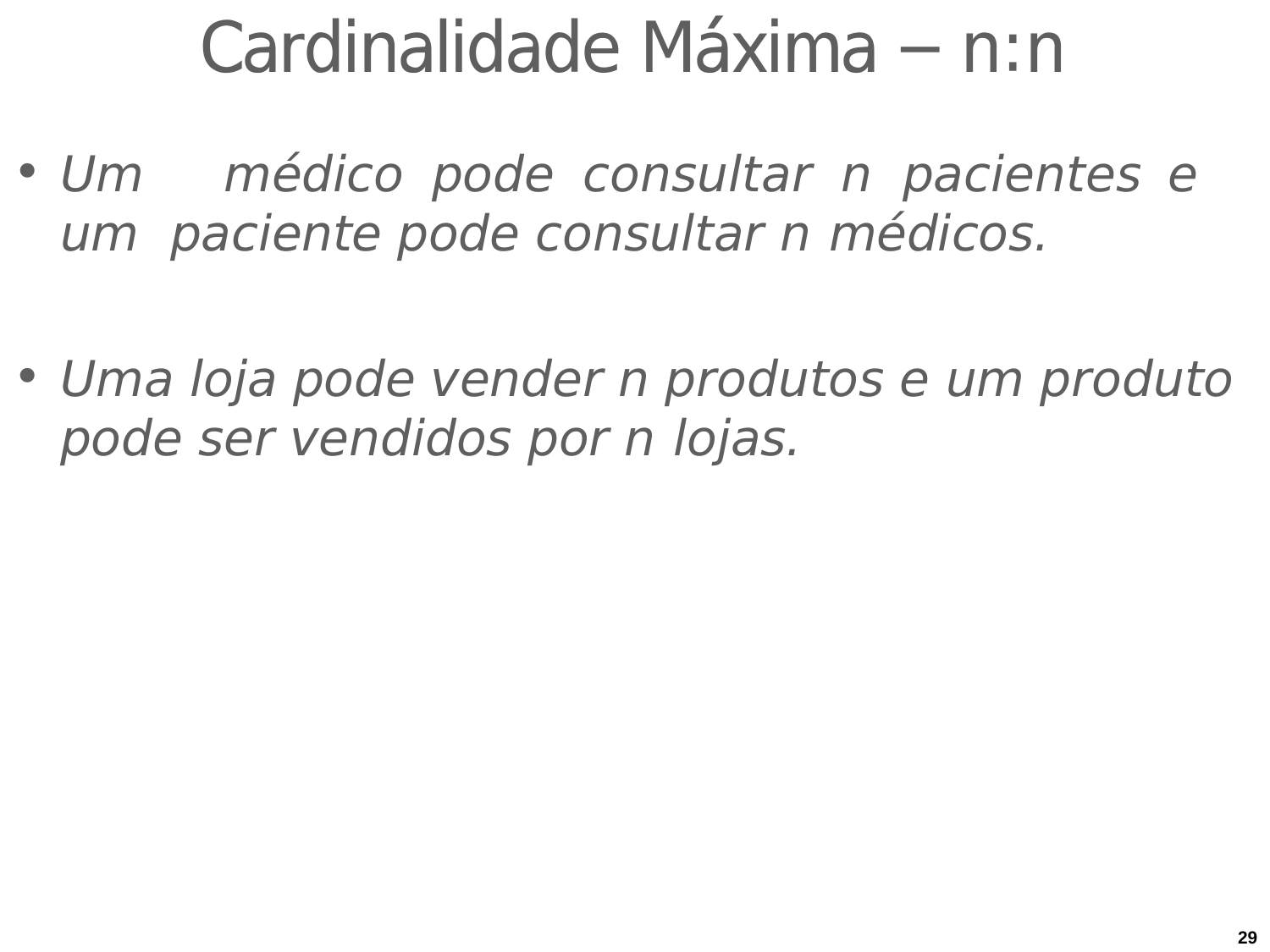

# Cardinalidade Máxima – n:n
Um	médico	pode	consultar	n	pacientes	e	um  paciente pode consultar n médicos.

Uma loja pode vender n produtos e um produto  pode ser vendidos por n lojas.
29